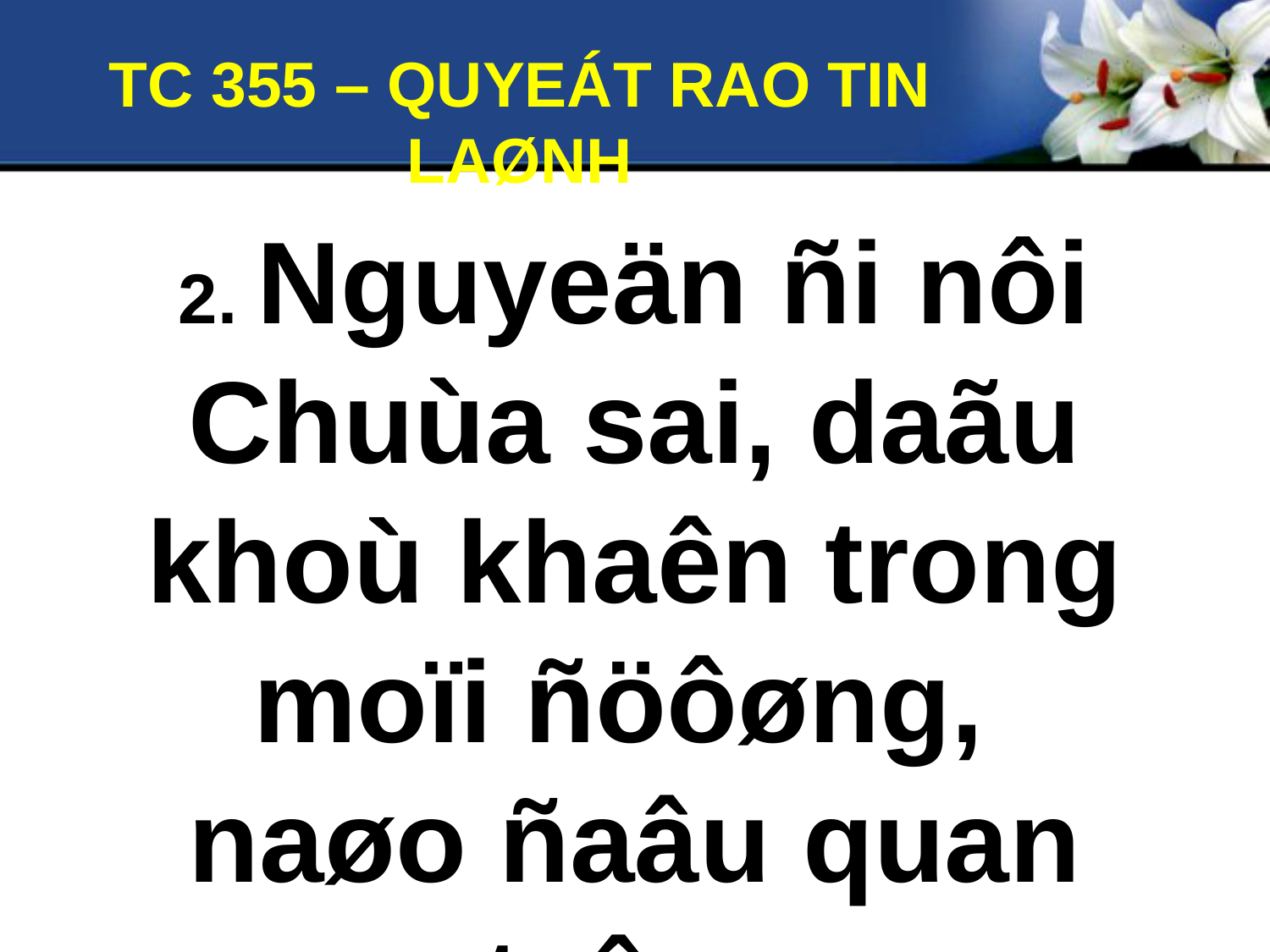

TC 355 – QUYEÁT RAO TIN LAØNH
2. Nguyeän ñi nôi Chuùa sai, daãu khoù khaên trong moïi ñöôøng,
naøo ñaâu quan taâm
veà söï vui söôùng.